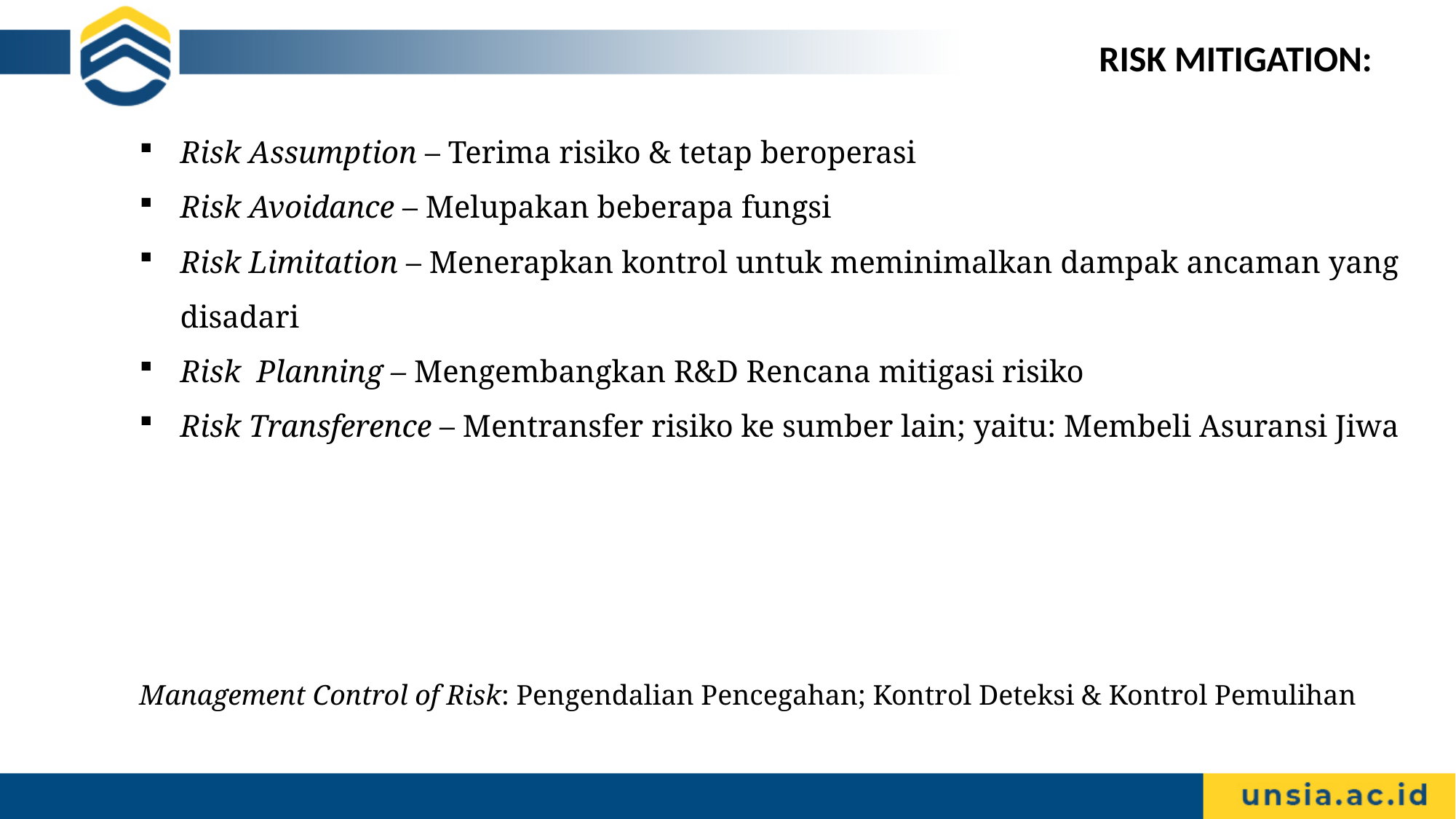

RISK MITIGATION:
Risk Assumption – Terima risiko & tetap beroperasi
Risk Avoidance – Melupakan beberapa fungsi
Risk Limitation – Menerapkan kontrol untuk meminimalkan dampak ancaman yang disadari
Risk  Planning – Mengembangkan R&D Rencana mitigasi risiko
Risk Transference – Mentransfer risiko ke sumber lain; yaitu: Membeli Asuransi Jiwa

Management Control of Risk: Pengendalian Pencegahan; Kontrol Deteksi & Kontrol Pemulihan